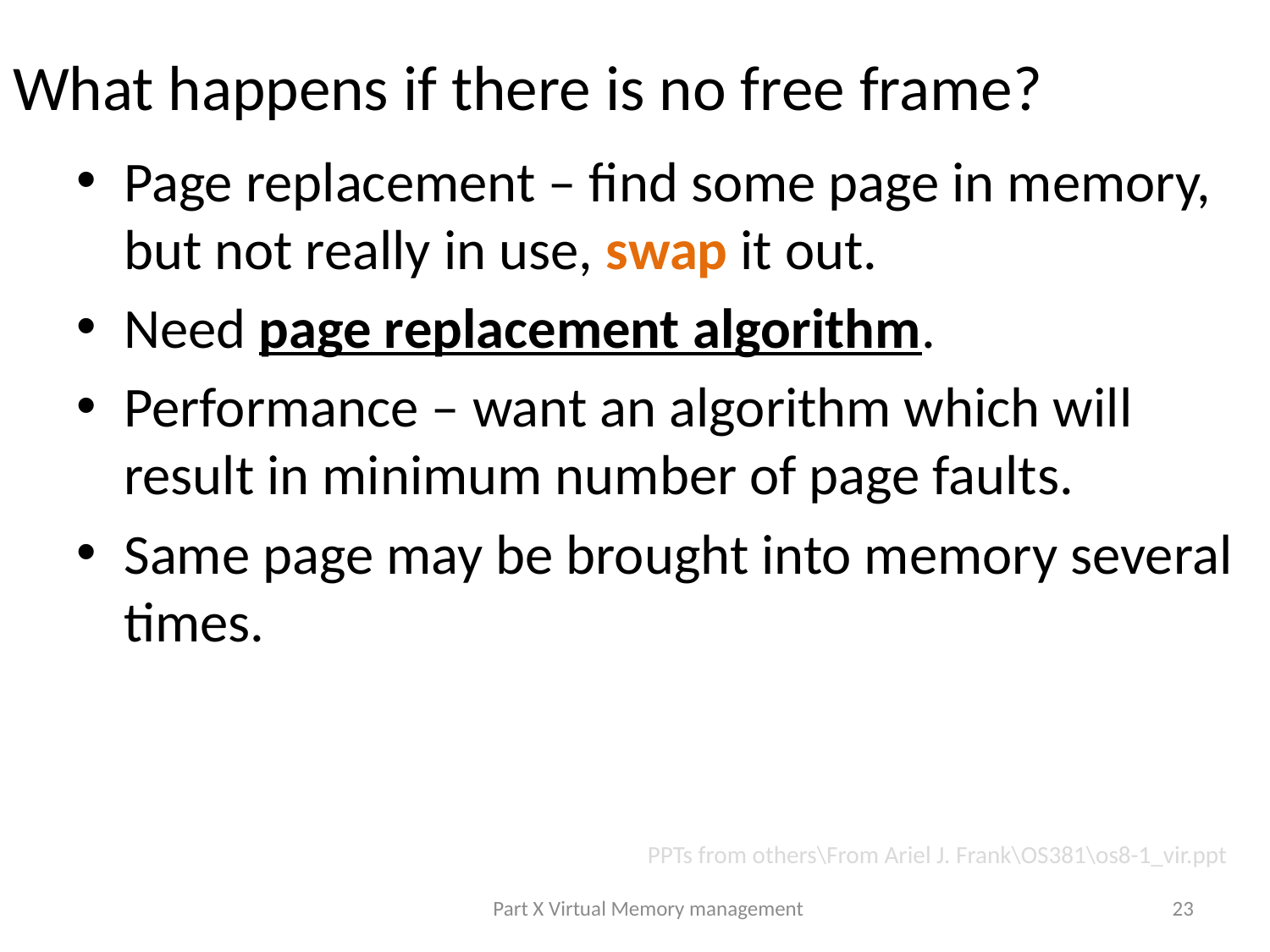

# What happens if there is no free frame?
Page replacement – find some page in memory, but not really in use, swap it out.
Need page replacement algorithm.
Performance – want an algorithm which will result in minimum number of page faults.
Same page may be brought into memory several times.
PPTs from others\From Ariel J. Frank\OS381\os8-1_vir.ppt
Part X Virtual Memory management
23